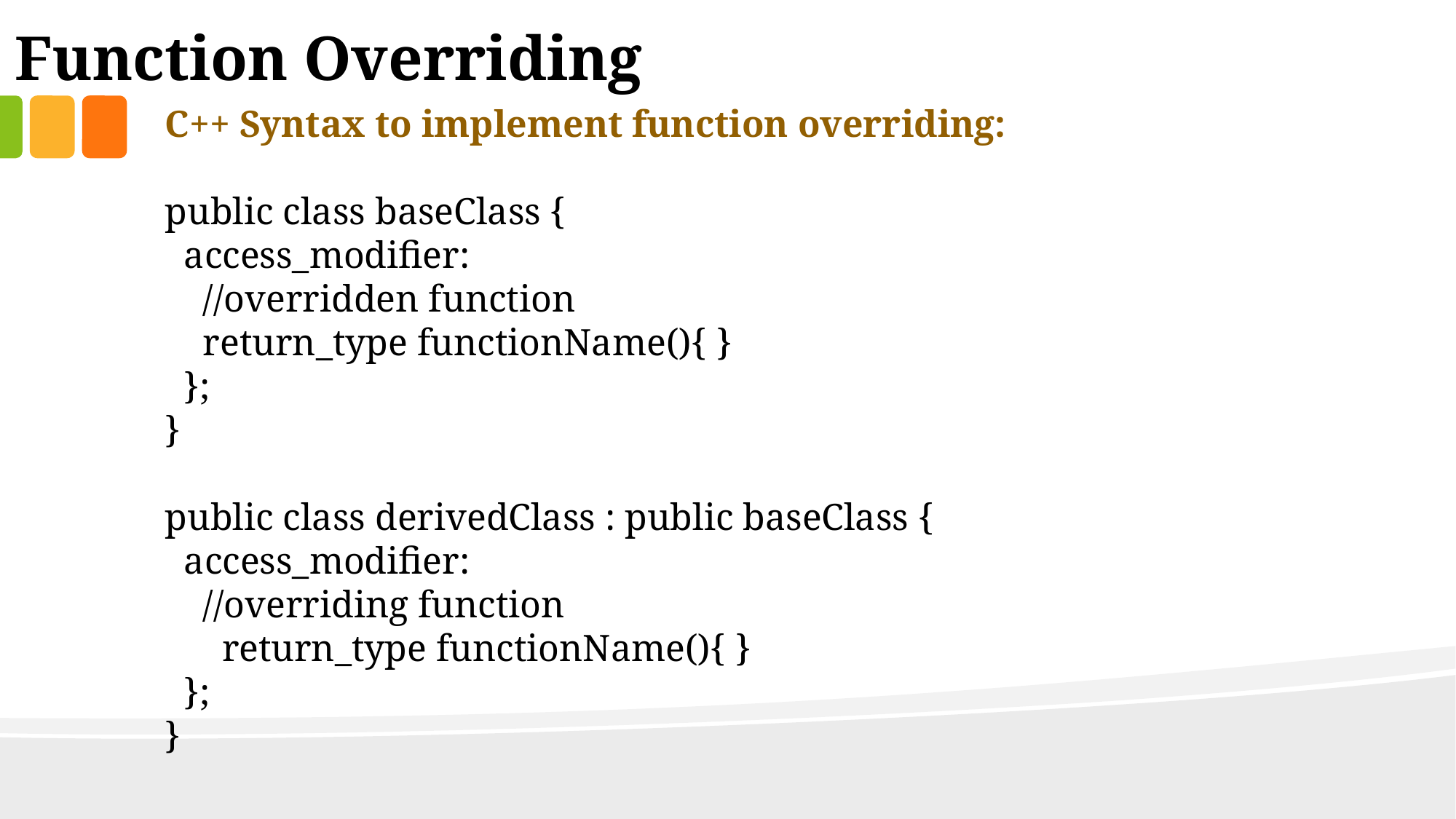

Function Overriding

C++ Syntax to implement function overriding:

public class baseClass {
  access_modifier:
    //overridden function
    return_type functionName(){ }
  };
}

public class derivedClass : public baseClass {
  access_modifier:
    //overriding function
      return_type functionName(){ }
  };
}